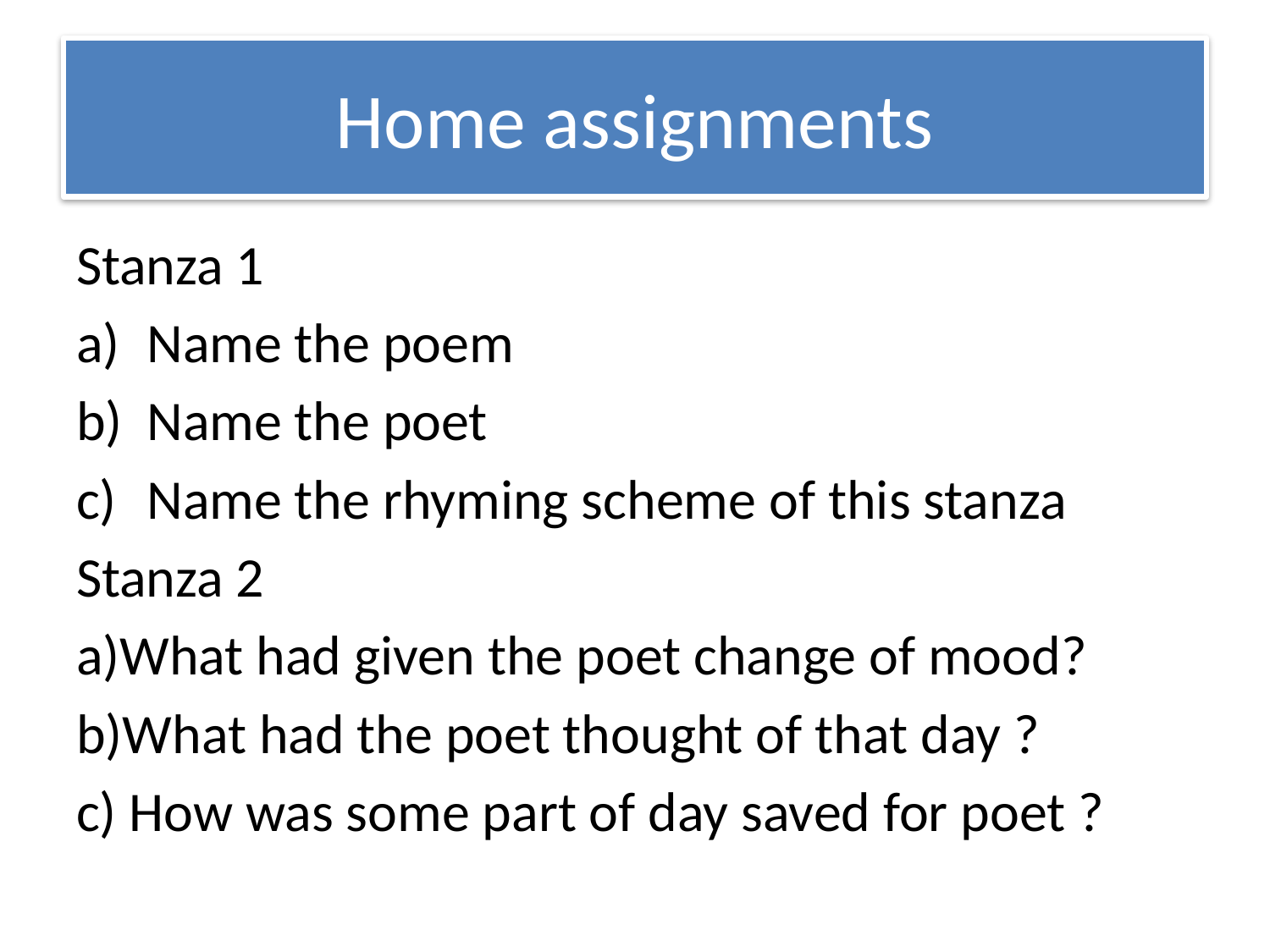

# Home assignments
Stanza 1
Name the poem
Name the poet
Name the rhyming scheme of this stanza
Stanza 2
a)What had given the poet change of mood?
b)What had the poet thought of that day ?
c) How was some part of day saved for poet ?